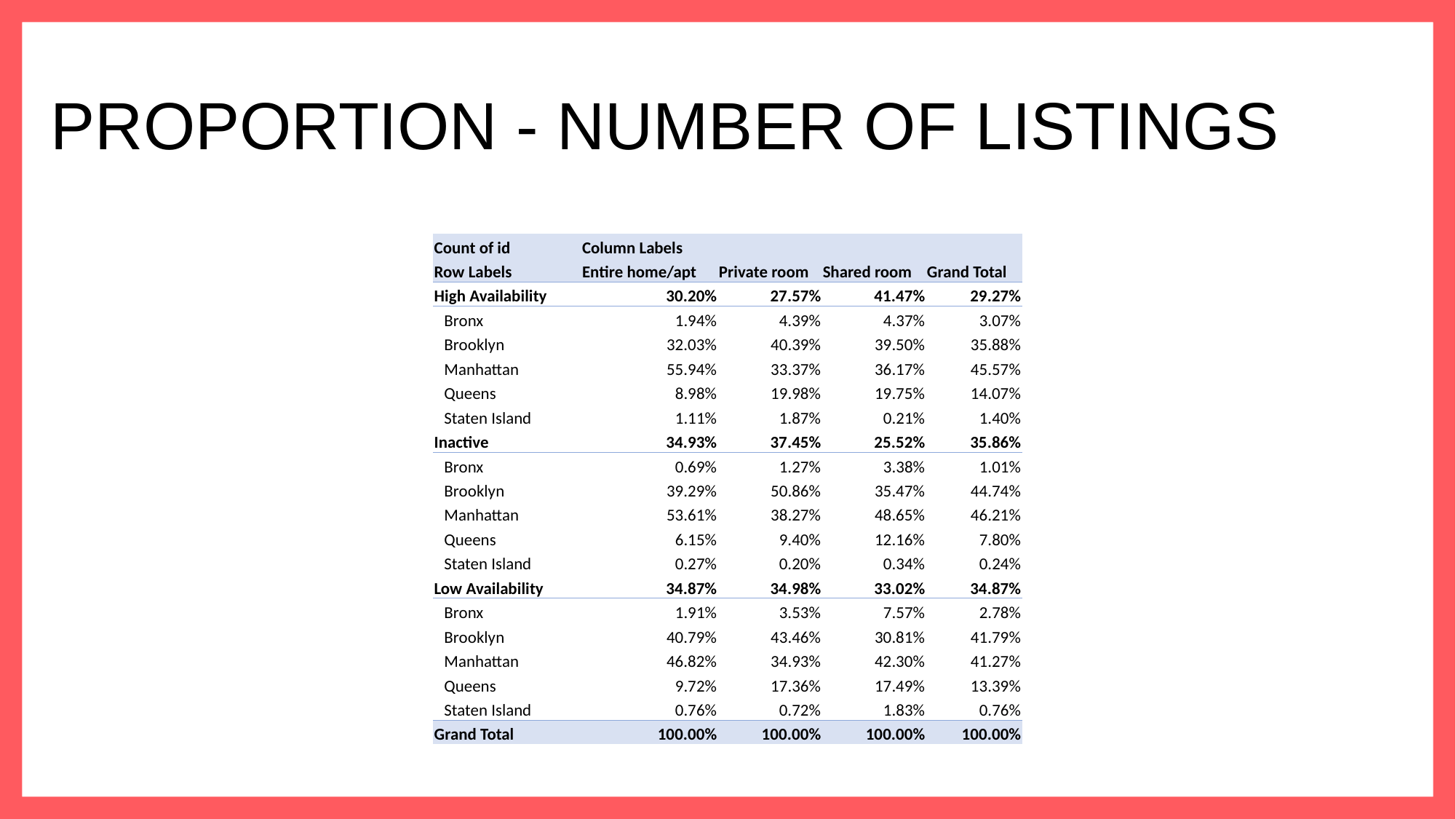

# PROPORTION - NUMBER OF LISTINGS
| Count of id | Column Labels |  |  |  |
| --- | --- | --- | --- | --- |
| Row Labels | Entire home/apt | Private room | Shared room | Grand Total |
| High Availability | 30.20% | 27.57% | 41.47% | 29.27% |
| Bronx | 1.94% | 4.39% | 4.37% | 3.07% |
| Brooklyn | 32.03% | 40.39% | 39.50% | 35.88% |
| Manhattan | 55.94% | 33.37% | 36.17% | 45.57% |
| Queens | 8.98% | 19.98% | 19.75% | 14.07% |
| Staten Island | 1.11% | 1.87% | 0.21% | 1.40% |
| Inactive | 34.93% | 37.45% | 25.52% | 35.86% |
| Bronx | 0.69% | 1.27% | 3.38% | 1.01% |
| Brooklyn | 39.29% | 50.86% | 35.47% | 44.74% |
| Manhattan | 53.61% | 38.27% | 48.65% | 46.21% |
| Queens | 6.15% | 9.40% | 12.16% | 7.80% |
| Staten Island | 0.27% | 0.20% | 0.34% | 0.24% |
| Low Availability | 34.87% | 34.98% | 33.02% | 34.87% |
| Bronx | 1.91% | 3.53% | 7.57% | 2.78% |
| Brooklyn | 40.79% | 43.46% | 30.81% | 41.79% |
| Manhattan | 46.82% | 34.93% | 42.30% | 41.27% |
| Queens | 9.72% | 17.36% | 17.49% | 13.39% |
| Staten Island | 0.76% | 0.72% | 1.83% | 0.76% |
| Grand Total | 100.00% | 100.00% | 100.00% | 100.00% |